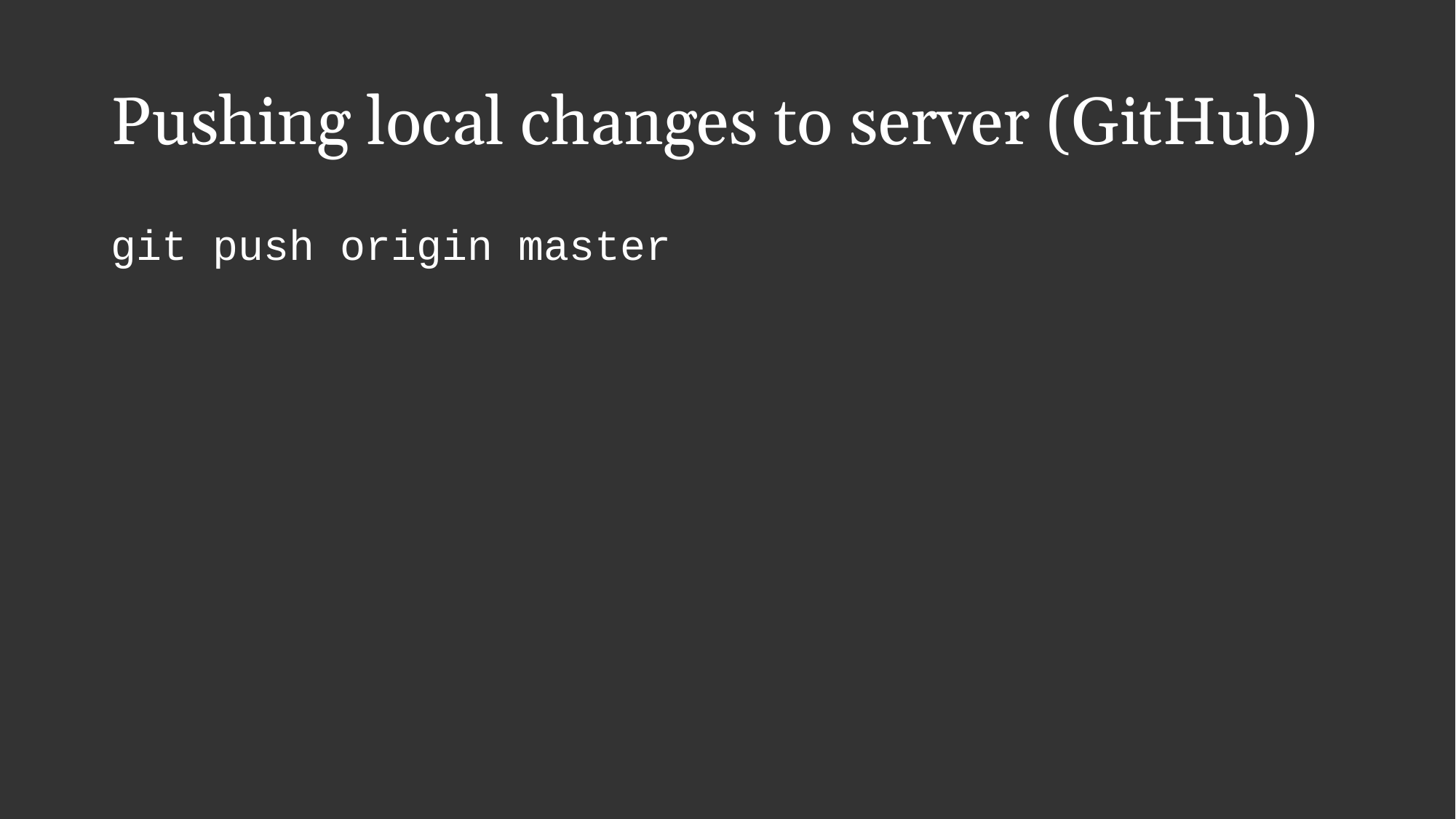

# Pushing local changes to server (GitHub)
git push origin master